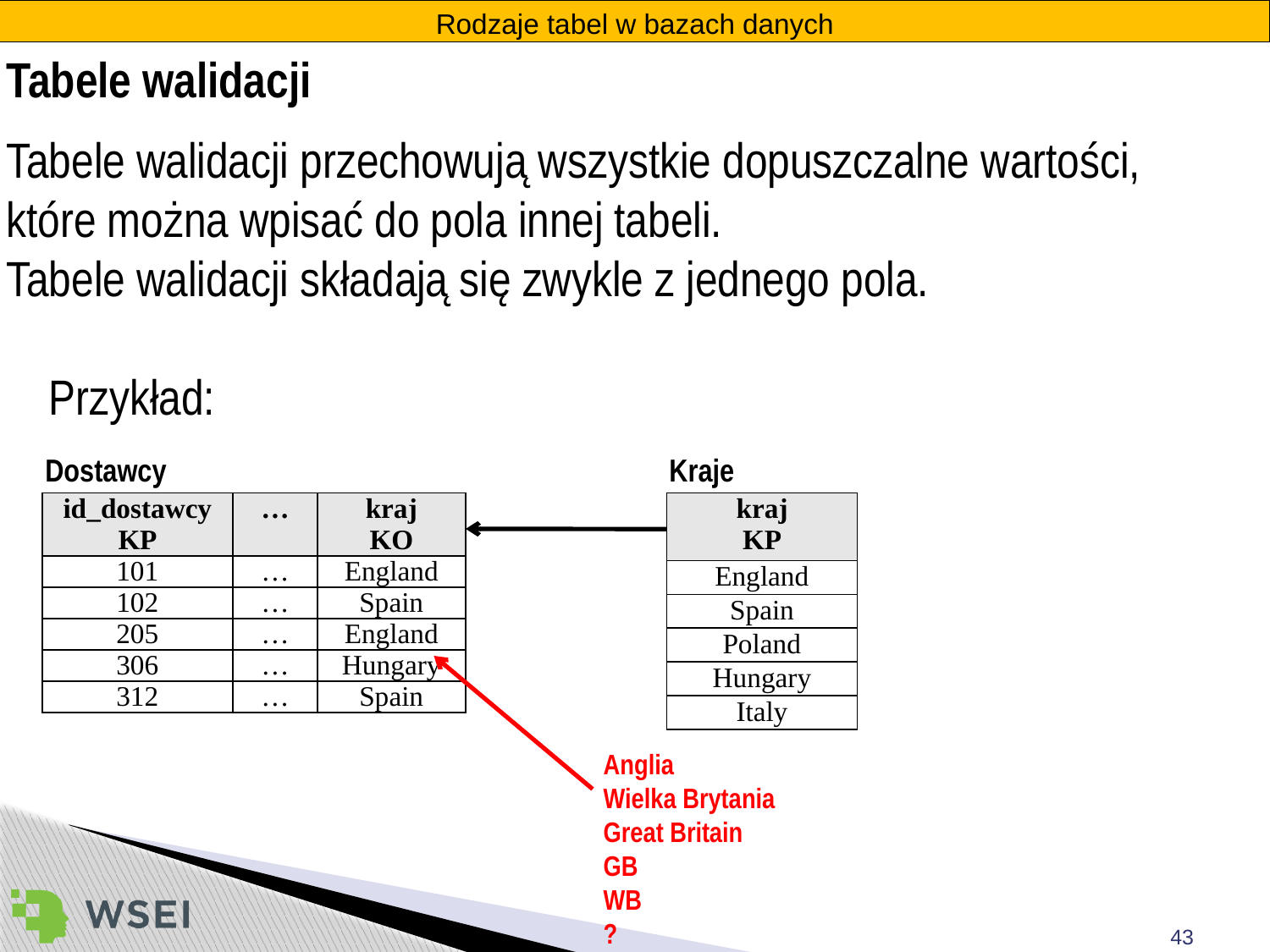

Rodzaje tabel w bazach danych
Tabele walidacji
Tabele walidacji przechowują wszystkie dopuszczalne wartości, które można wpisać do pola innej tabeli.
Tabele walidacji składają się zwykle z jednego pola.
Przykład:
Dostawcy
Kraje
| id\_dostawcy KP | … | kraj KO |
| --- | --- | --- |
| 101 | … | England |
| 102 | … | Spain |
| 205 | … | England |
| 306 | … | Hungary |
| 312 | … | Spain |
| kraj KP |
| --- |
| England |
| Spain |
| Poland |
| Hungary |
| Italy |
Anglia
Wielka Brytania
Great Britain
GB
WB
?
43